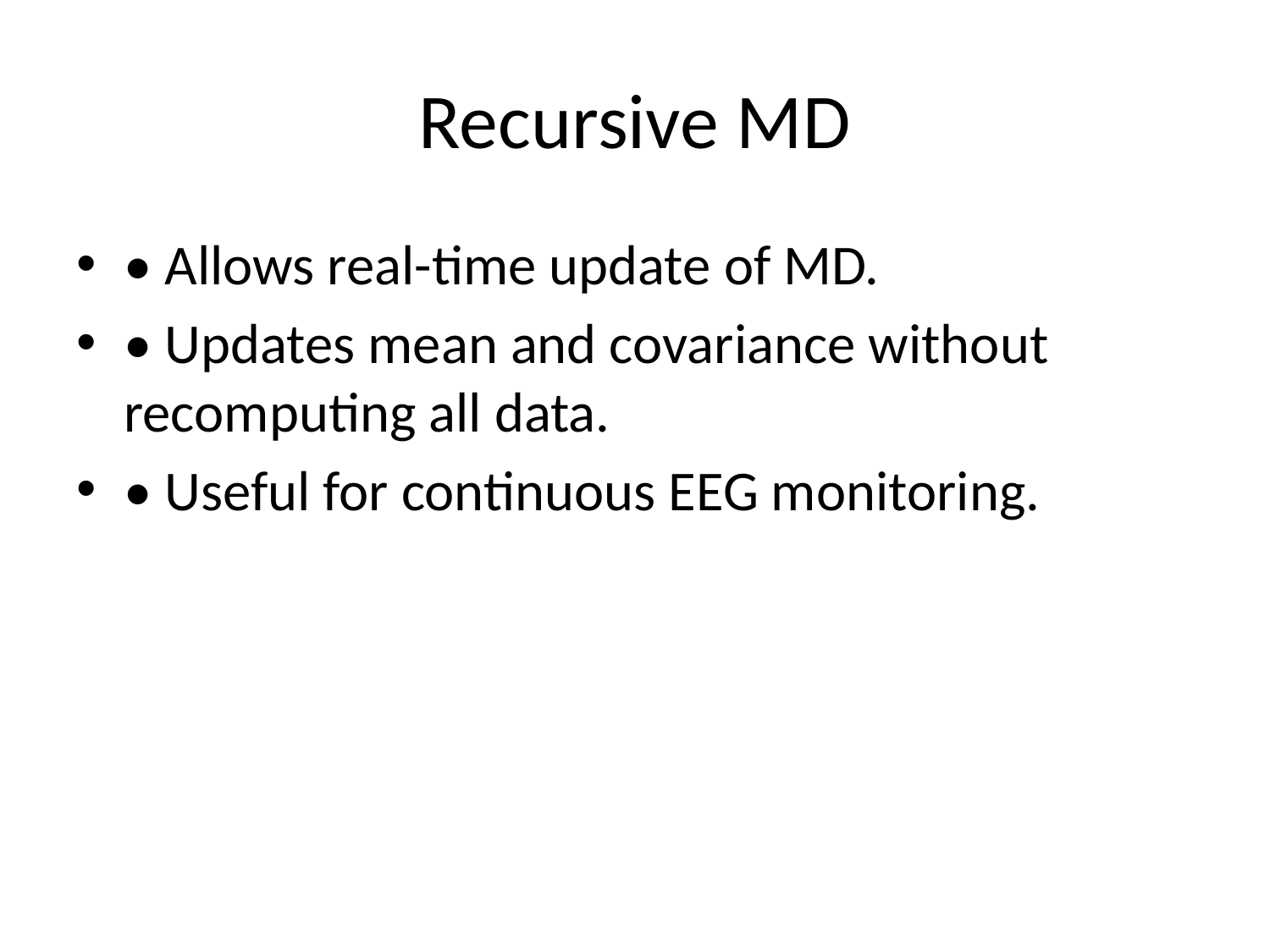

# Recursive MD
• Allows real-time update of MD.
• Updates mean and covariance without recomputing all data.
• Useful for continuous EEG monitoring.